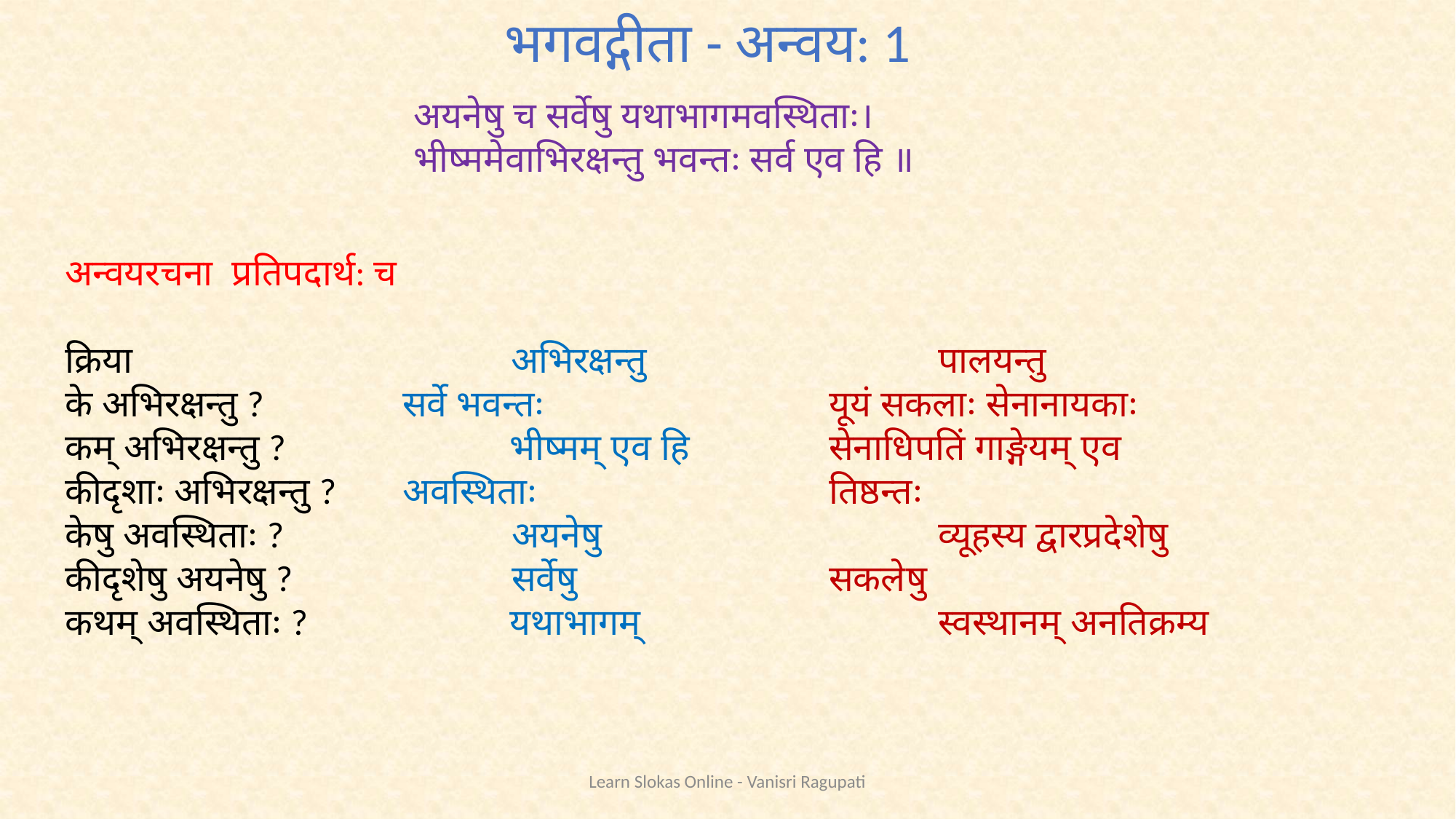

# भगवद्गीता - अन्वय: 1
अयनेषु च सर्वेषु यथाभागमवस्थिताः।
भीष्ममेवाभिरक्षन्तु भवन्तः सर्व एव हि ॥
अन्वयरचना  प्रतिपदार्थ: च

क्रिया 				 अभिरक्षन्तु 			पालयन्तु
के अभिरक्षन्तु ? 		 सर्वे भवन्तः 			यूयं सकलाः सेनानायकाः
कम् अभिरक्षन्तु ? 		 भीष्मम् एव हि 		सेनाधिपतिं गाङ्गेयम् एव
कीदृशाः अभिरक्षन्तु ? 	 अवस्थिताः 		 	तिष्ठन्तः
केषु अवस्थिताः ?	 	 अयनेषु 			व्यूहस्य द्वारप्रदेशेषु
कीदृशेषु अयनेषु ? 		 सर्वेषु  			सकलेषु
कथम् अवस्थिताः ? 		 यथाभागम् 			स्वस्थानम् अनतिक्रम्य

Learn Slokas Online - Vanisri Ragupati